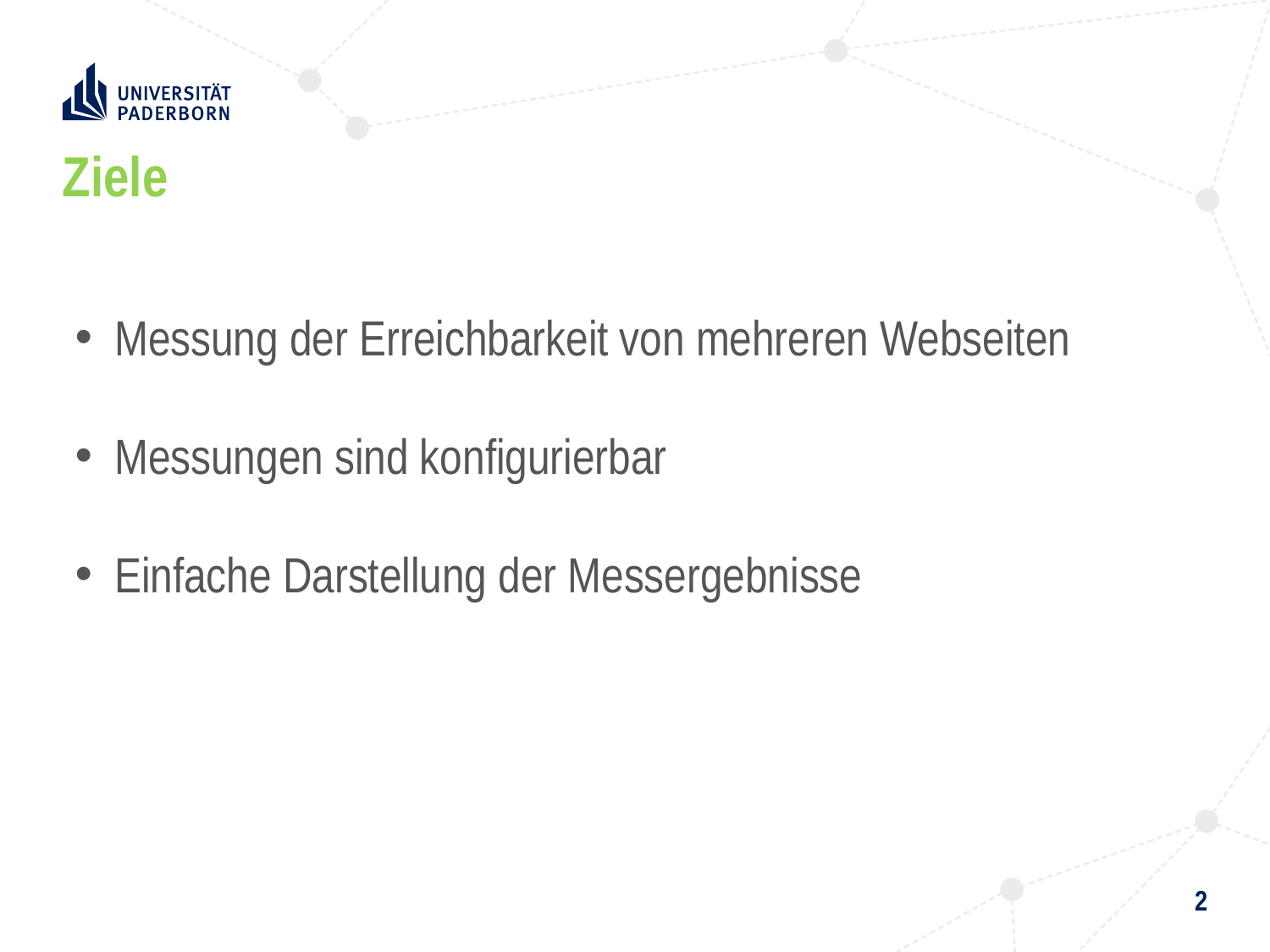

# Ziele
Messung der Erreichbarkeit von mehreren Webseiten
Messungen sind konfigurierbar
Einfache Darstellung der Messergebnisse
2